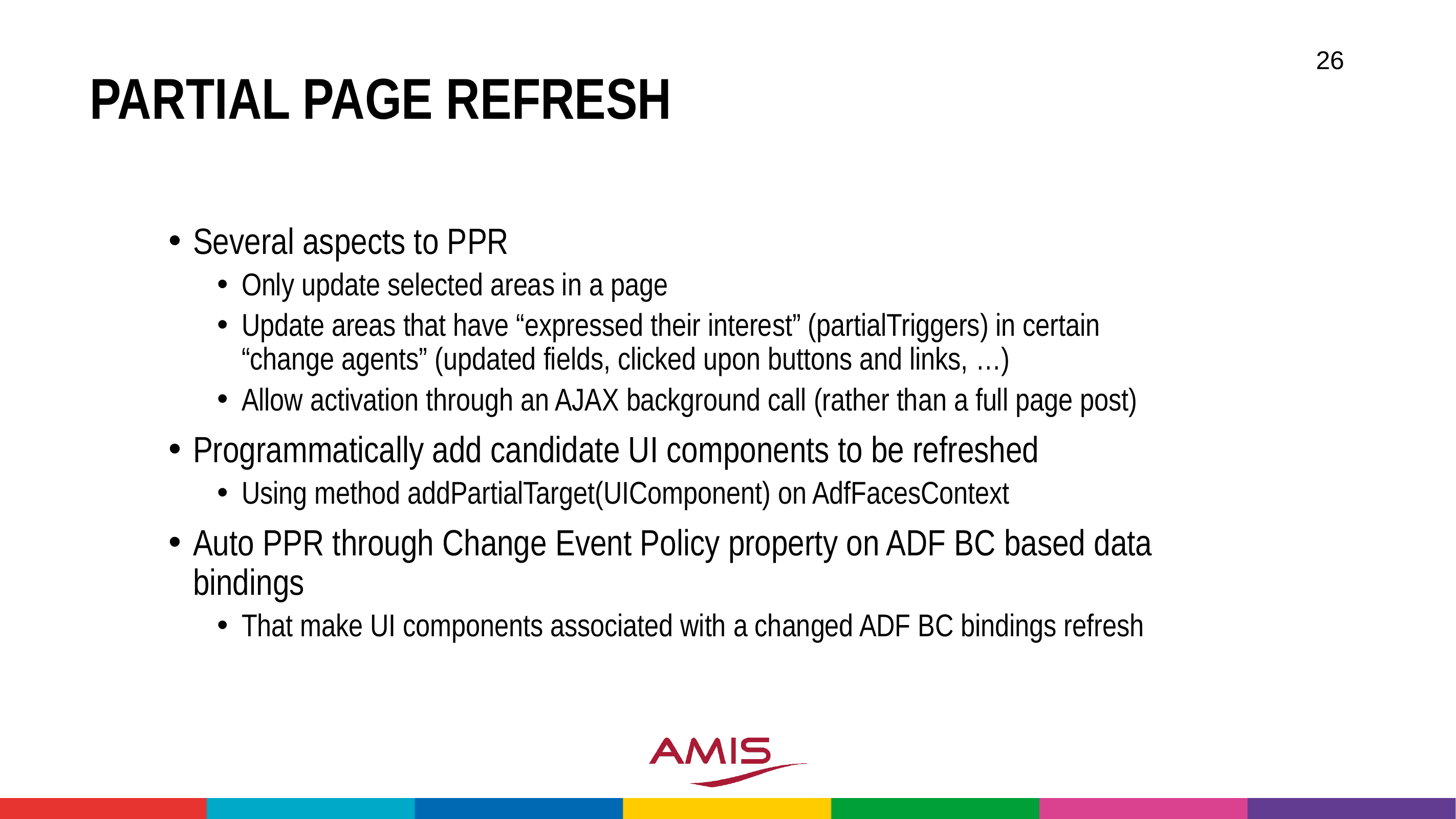

26
# Partial Page Refresh
Several aspects to PPR
Only update selected areas in a page
Update areas that have “expressed their interest” (partialTriggers) in certain “change agents” (updated fields, clicked upon buttons and links, …)
Allow activation through an AJAX background call (rather than a full page post)
Programmatically add candidate UI components to be refreshed
Using method addPartialTarget(UIComponent) on AdfFacesContext
Auto PPR through Change Event Policy property on ADF BC based data bindings
That make UI components associated with a changed ADF BC bindings refresh